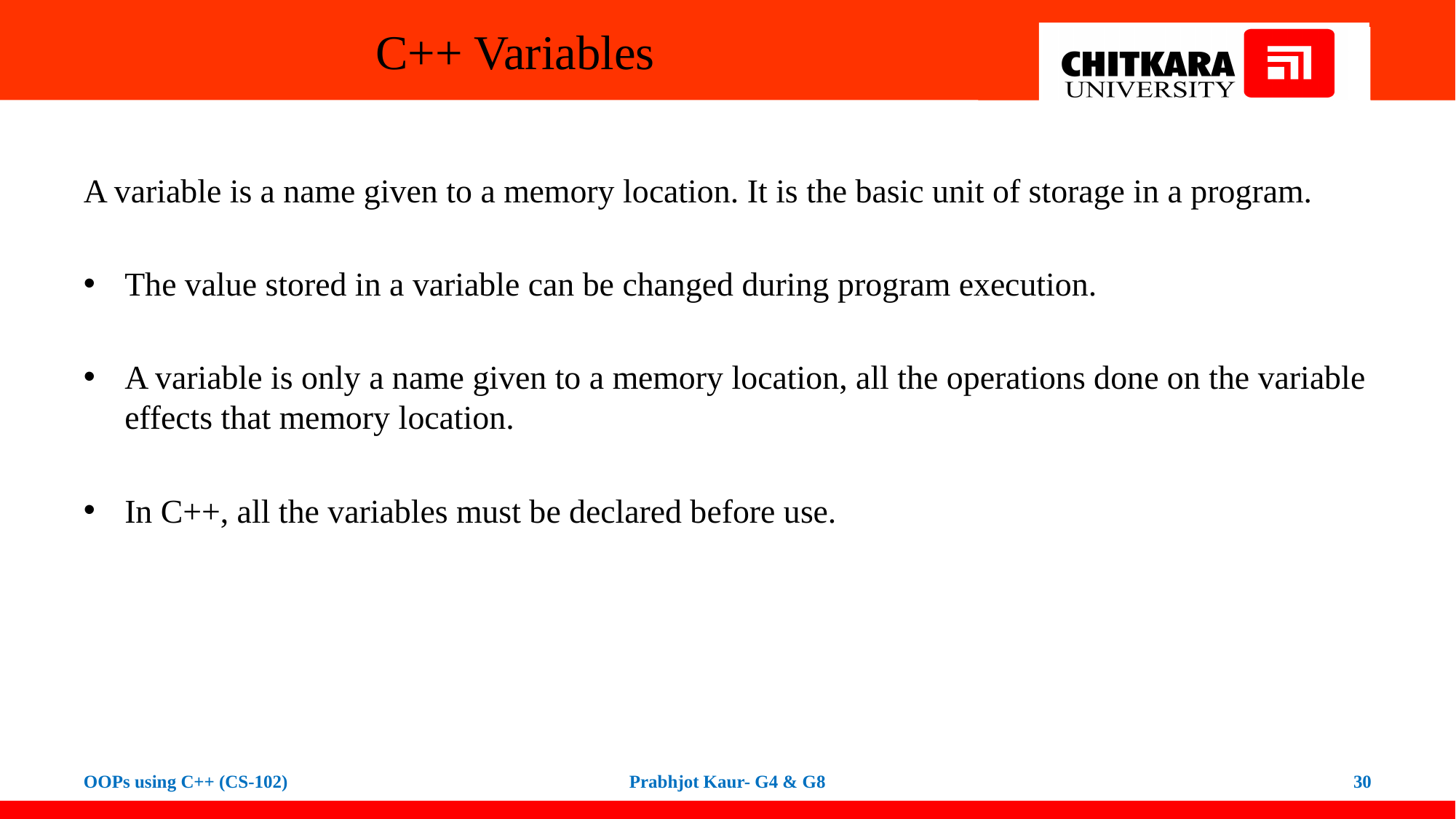

# C++ Variables
A variable is a name given to a memory location. It is the basic unit of storage in a program.

The value stored in a variable can be changed during program execution.

A variable is only a name given to a memory location, all the operations done on the variable effects that memory location.

In C++, all the variables must be declared before use.

OOPs using C++ (CS-102)
Prabhjot Kaur- G4 & G8
30